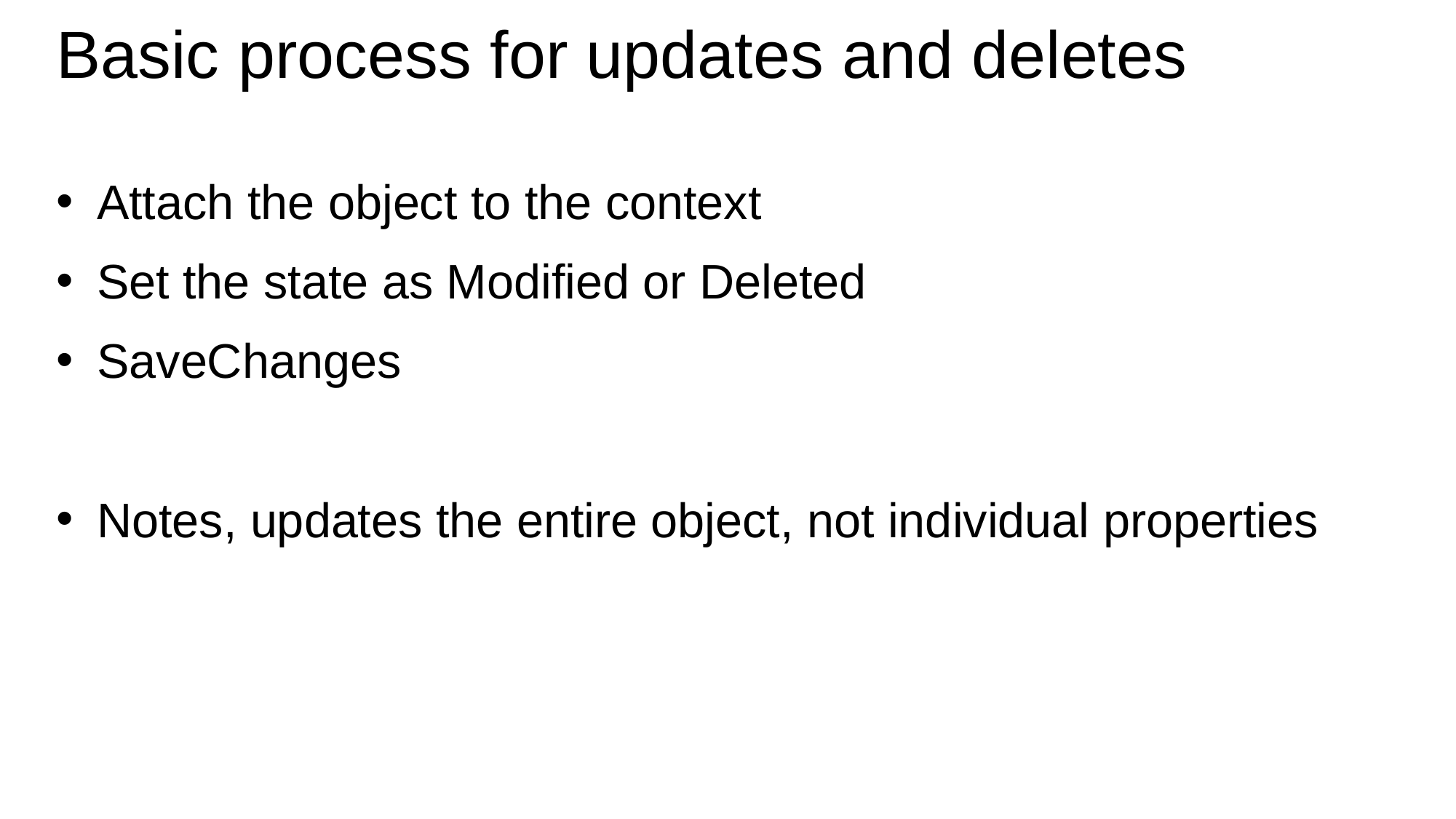

# Basic process for updates and deletes
Attach the object to the context
Set the state as Modified or Deleted
SaveChanges

Notes, updates the entire object, not individual properties